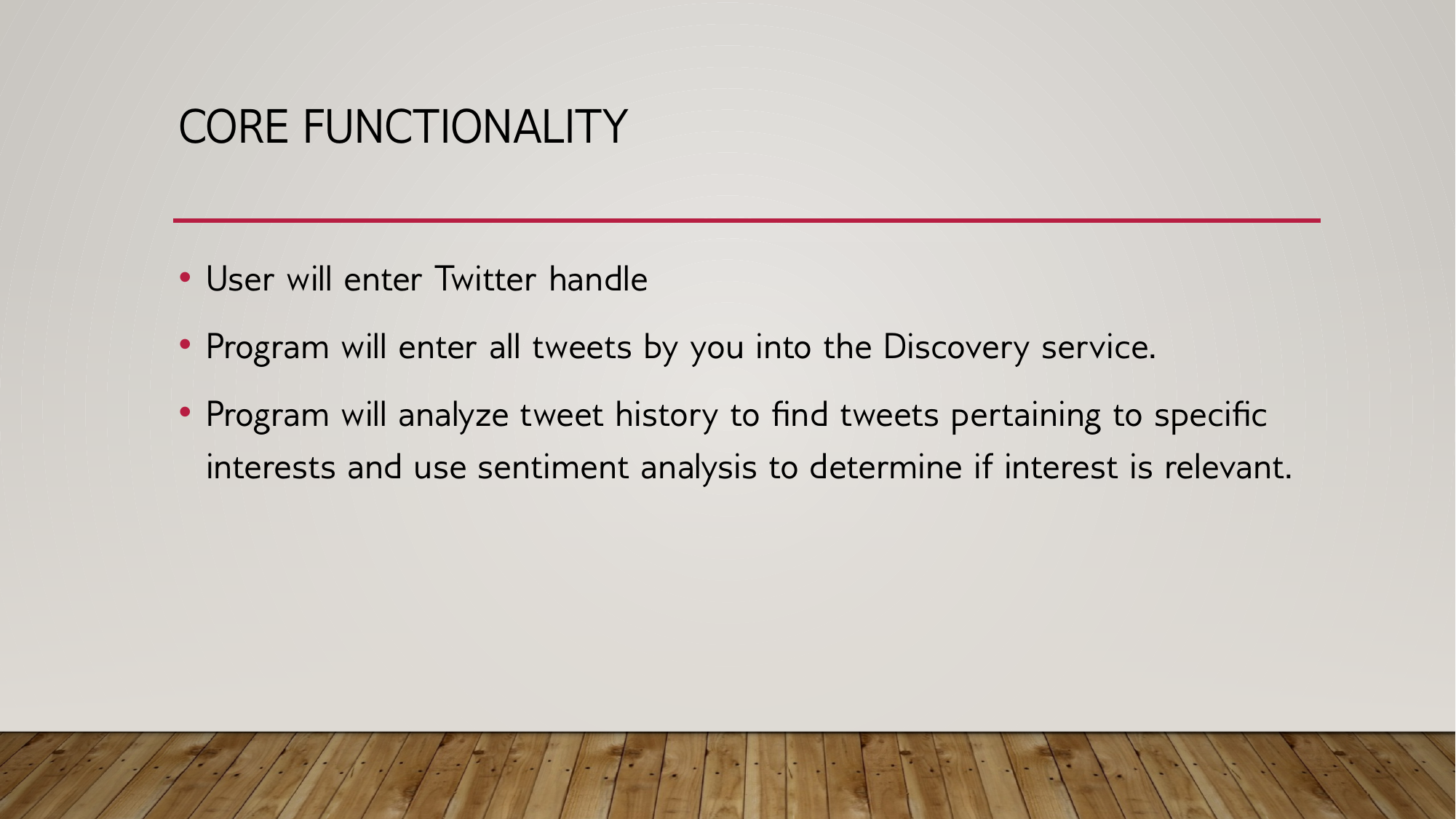

# Core functionality
User will enter Twitter handle
Program will enter all tweets by you into the Discovery service.
Program will analyze tweet history to find tweets pertaining to specific interests and use sentiment analysis to determine if interest is relevant.